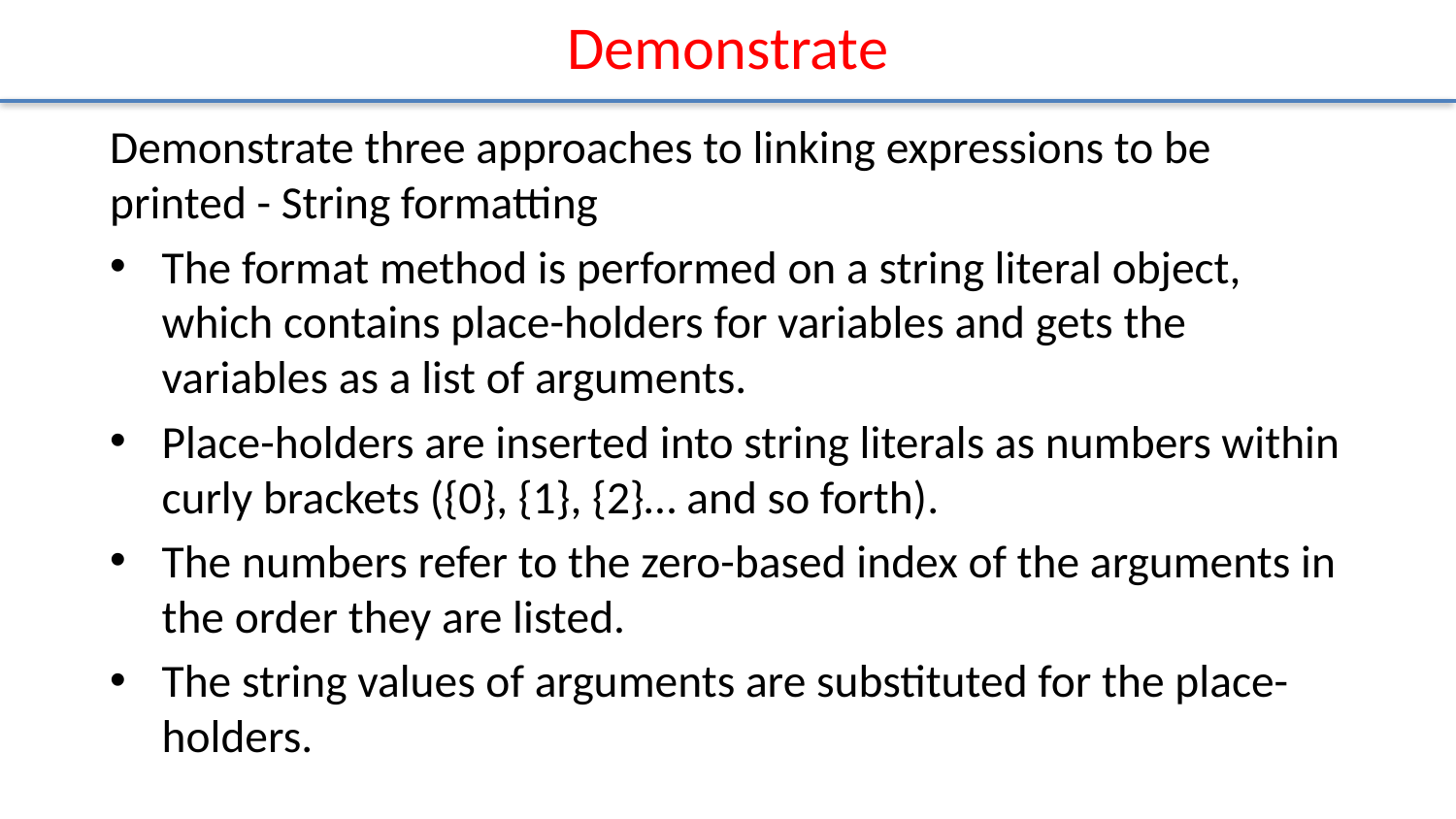

# Demonstrate
Demonstrate three approaches to linking expressions to be printed - String formatting
The format method is performed on a string literal object, which contains place-holders for variables and gets the variables as a list of arguments.
Place-holders are inserted into string literals as numbers within curly brackets ({0}, {1}, {2}… and so forth).
The numbers refer to the zero-based index of the arguments in the order they are listed.
The string values of arguments are substituted for the place-holders.